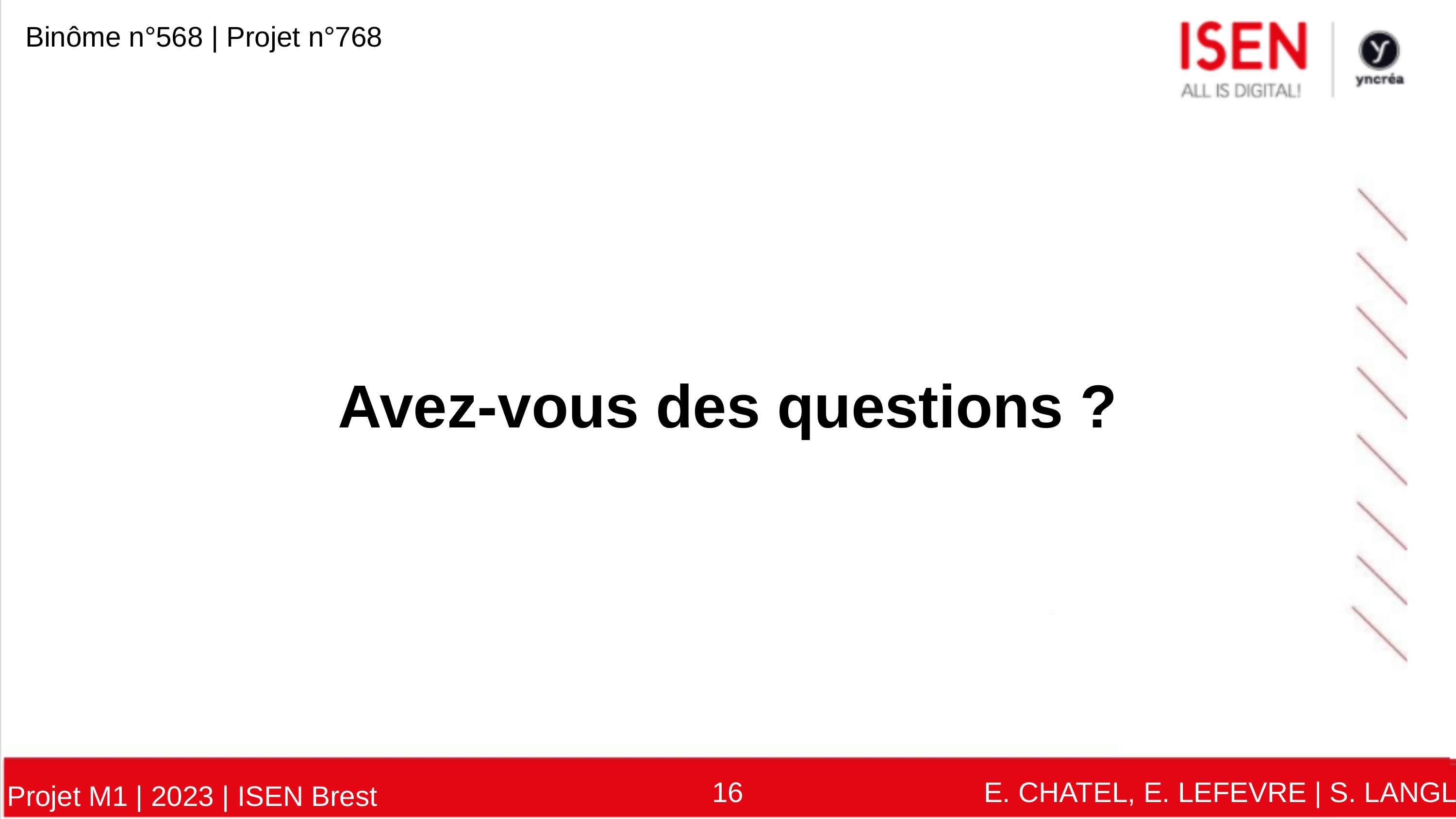

Binôme n°568 | Projet n°768
Avez-vous des questions ?

Projet M1 | 2023 | ISEN Brest
E. CHATEL, E. LEFEVRE | S. LANGLAIS
16